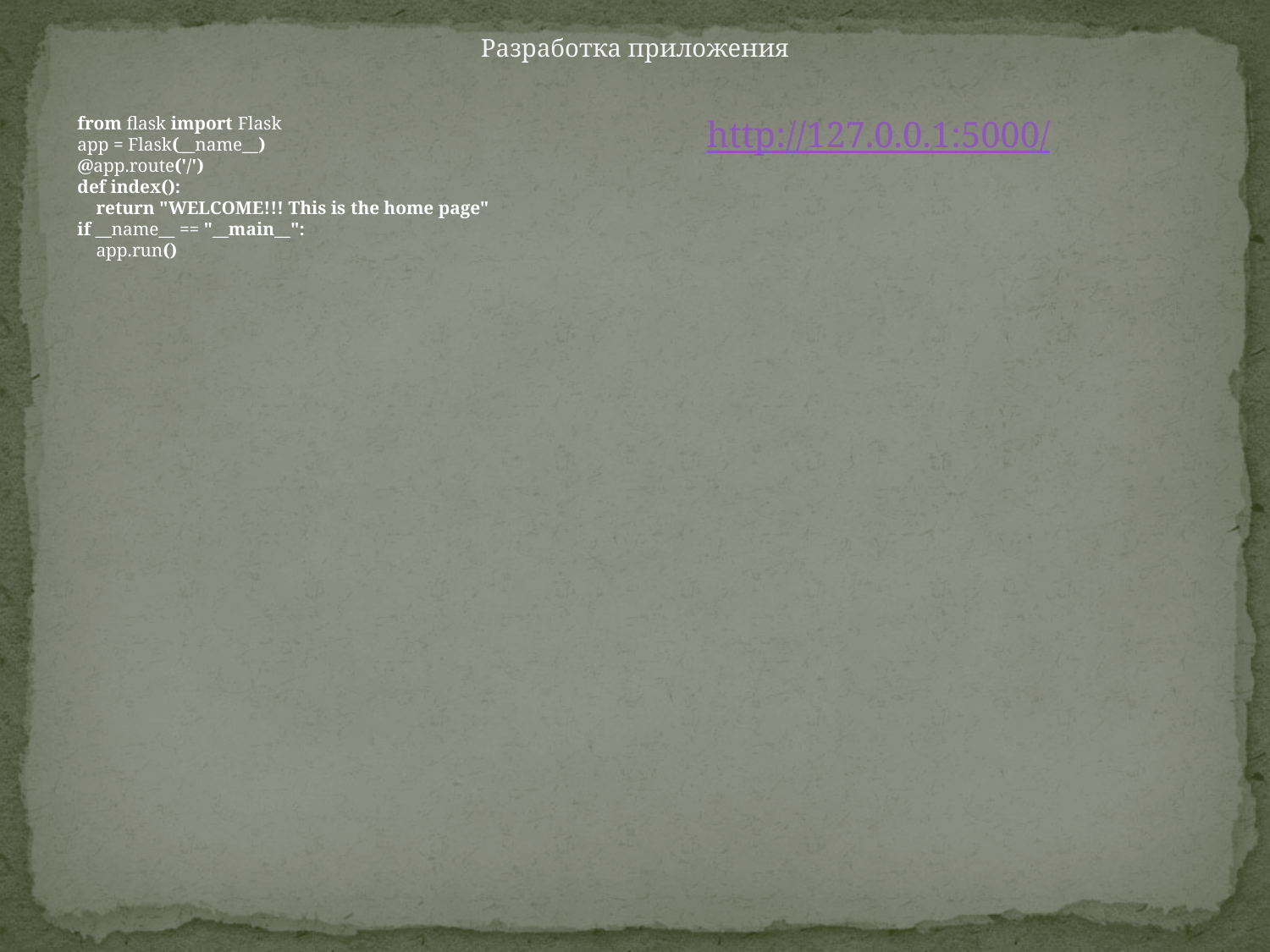

Разработка приложения
from flask import Flask
app = Flask(__name__)
@app.route('/')
def index():
    return "WELCOME!!! This is the home page"
if __name__ == "__main__":
    app.run()

 http://127.0.0.1:5000/